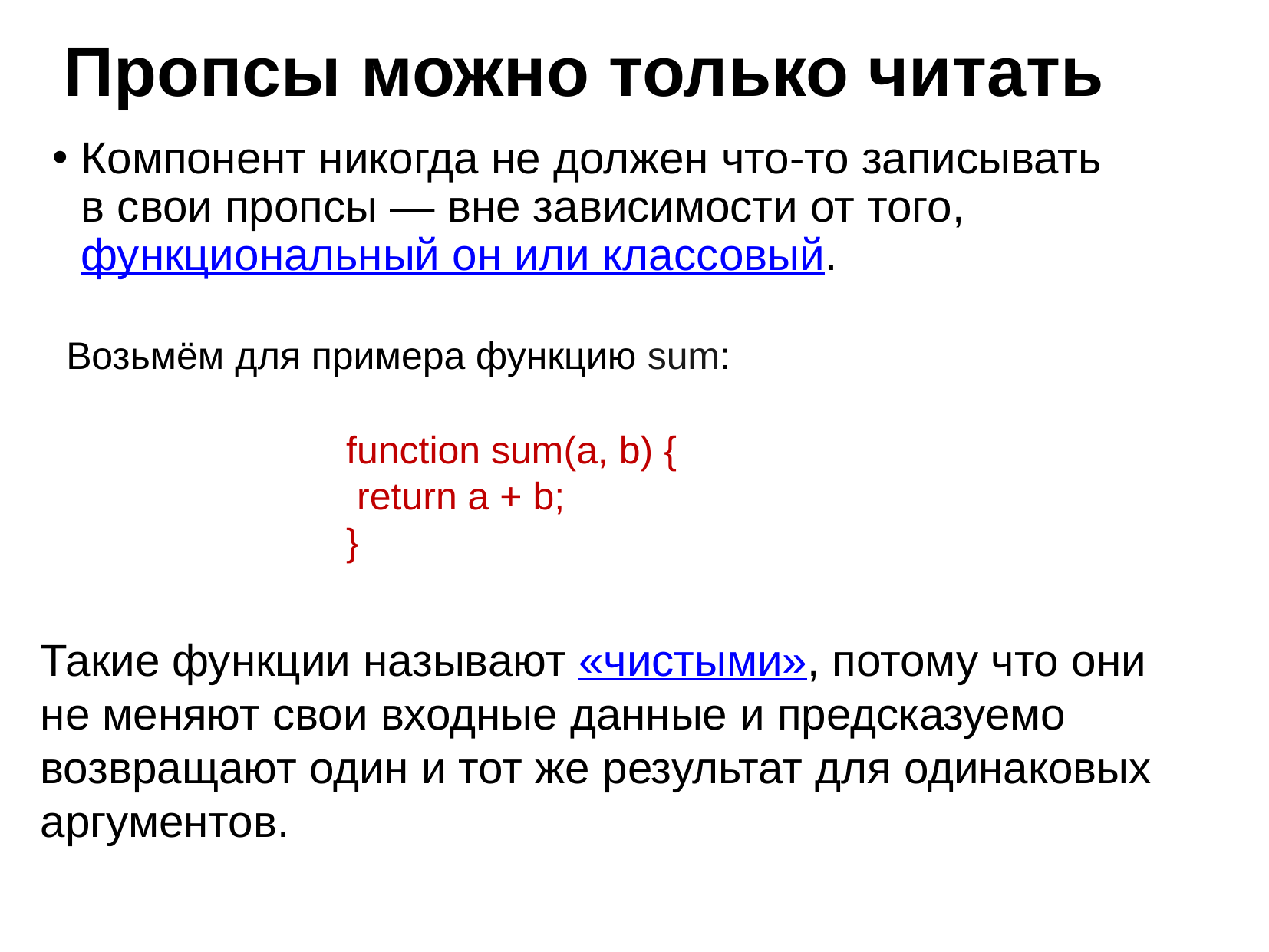

# Пропсы можно только читать
Компонент никогда не должен что-то записывать в свои пропсы — вне зависимости от того, функциональный он или классовый.
Возьмём для примера функцию sum:
function sum(a, b) {
 return a + b;
}
Такие функции называют «чистыми», потому что они не меняют свои входные данные и предсказуемо возвращают один и тот же результат для одинаковых аргументов.